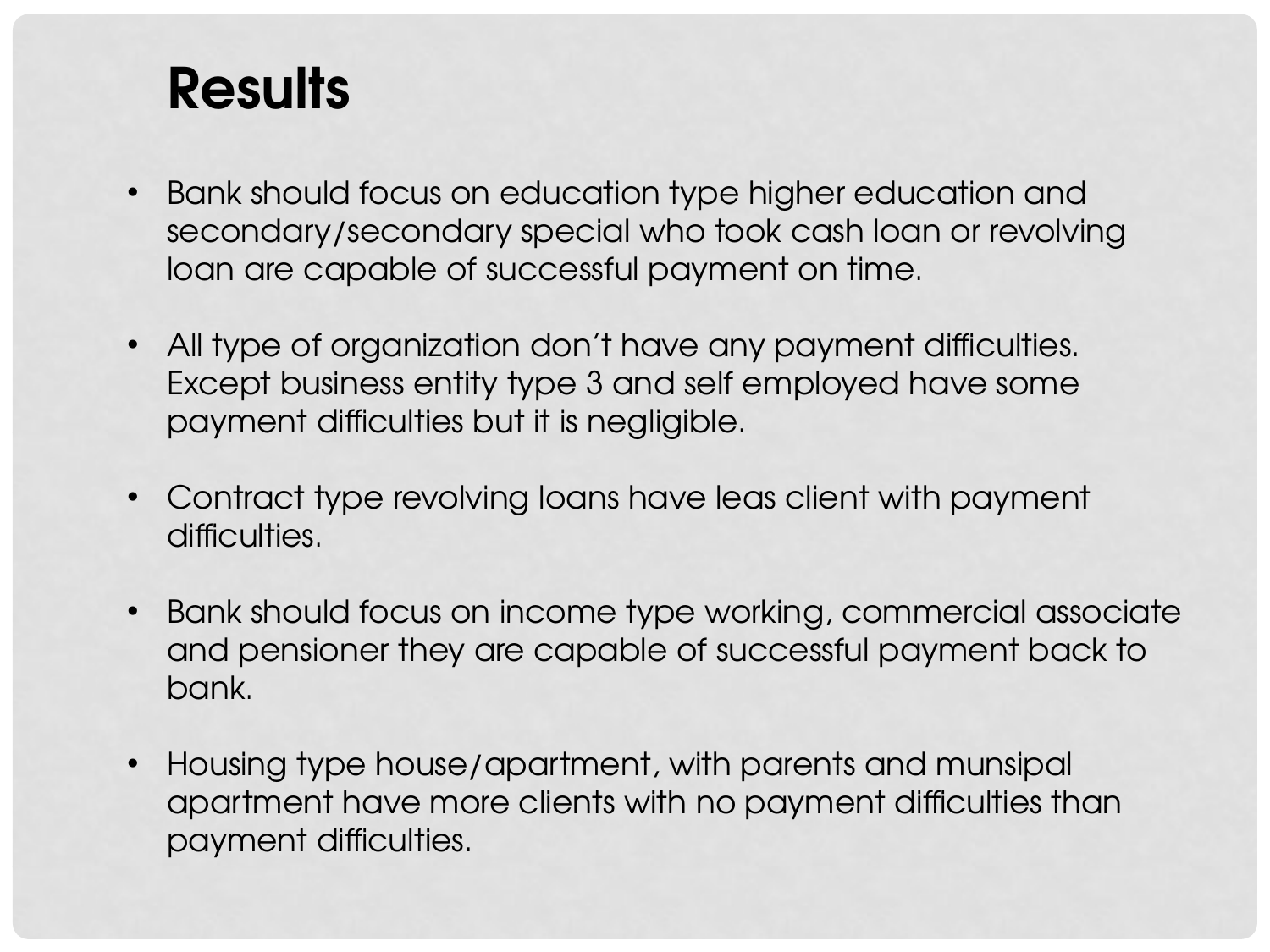

Results
Bank should focus on education type higher education and secondary/secondary special who took cash loan or revolving loan are capable of successful payment on time.

All type of organization don’t have any payment difficulties. Except business entity type 3 and self employed have some payment difficulties but it is negligible.

Contract type revolving loans have leas client with payment difficulties.

Bank should focus on income type working, commercial associate and pensioner they are capable of successful payment back to bank.

Housing type house/apartment, with parents and munsipal apartment have more clients with no payment difficulties than payment difficulties.